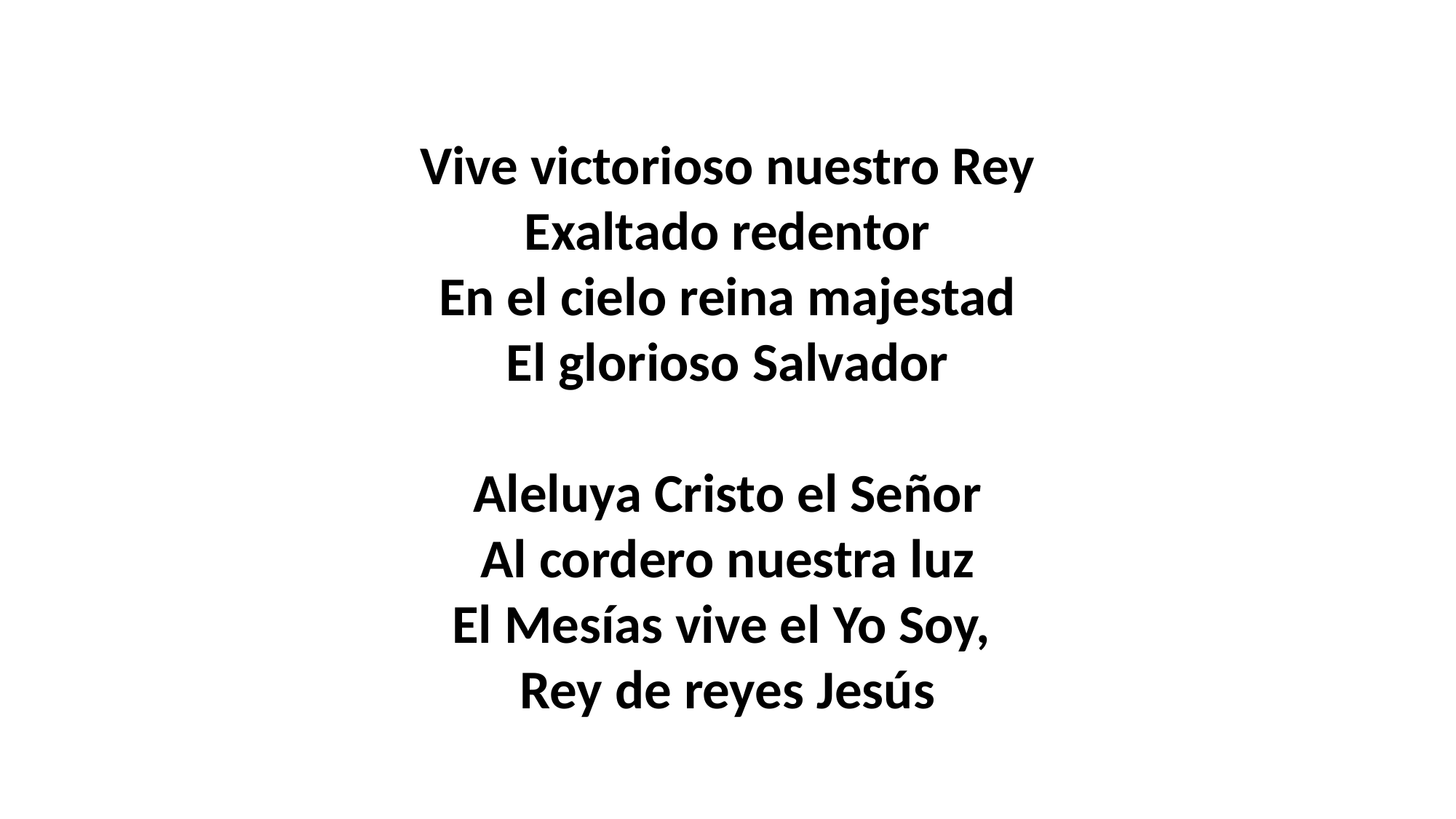

Vive victorioso nuestro Rey
Exaltado redentor
En el cielo reina majestad
El glorioso Salvador

Aleluya Cristo el Señor
Al cordero nuestra luz
El Mesías vive el Yo Soy,
Rey de reyes Jesús